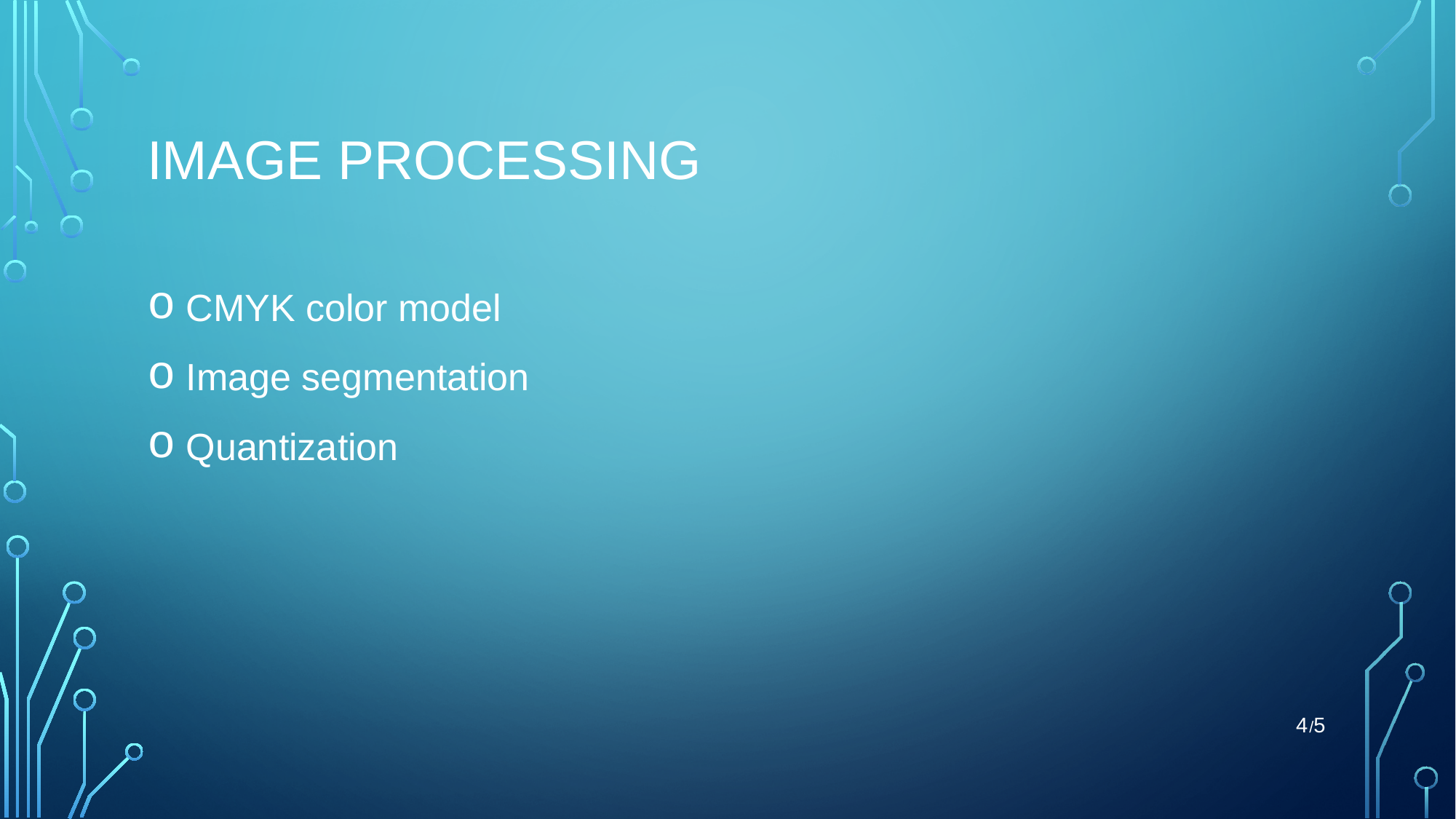

# Image processing
 CMYK color model
 Image segmentation
 Quantization

4
/5